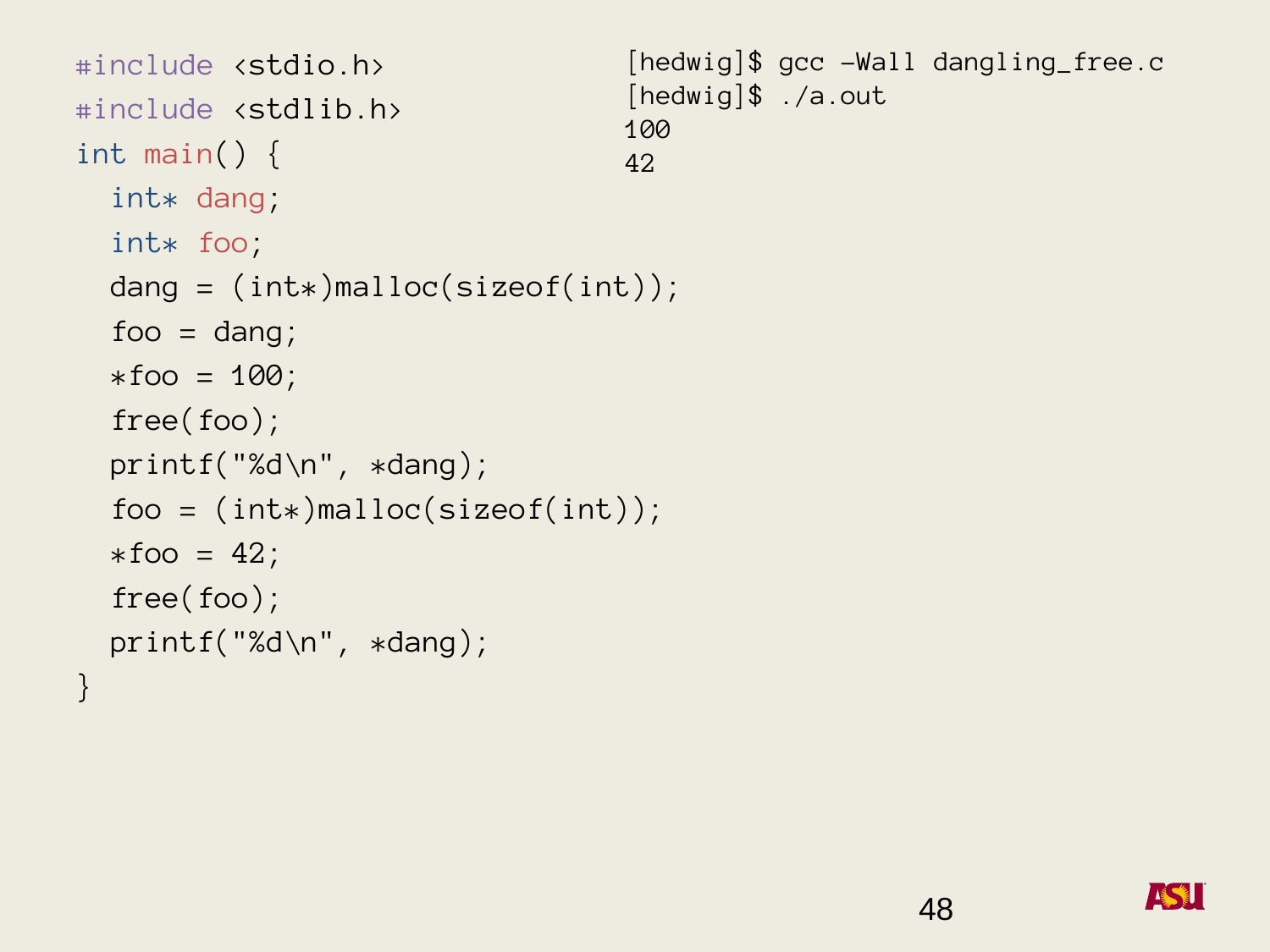

#include <stdio.h>
#include <stdlib.h>
int main() {
  int* dang;
  int* foo;
  dang = (int*)malloc(sizeof(int));
  foo = dang;
  *foo = 100;
  free(foo);
  printf("%d\n", *dang);
  foo = (int*)malloc(sizeof(int));
  *foo = 42;
  free(foo);
  printf("%d\n", *dang);
}
[hedwig]$ gcc -Wall dangling_free.c
[hedwig]$ ./a.out
100
42
48